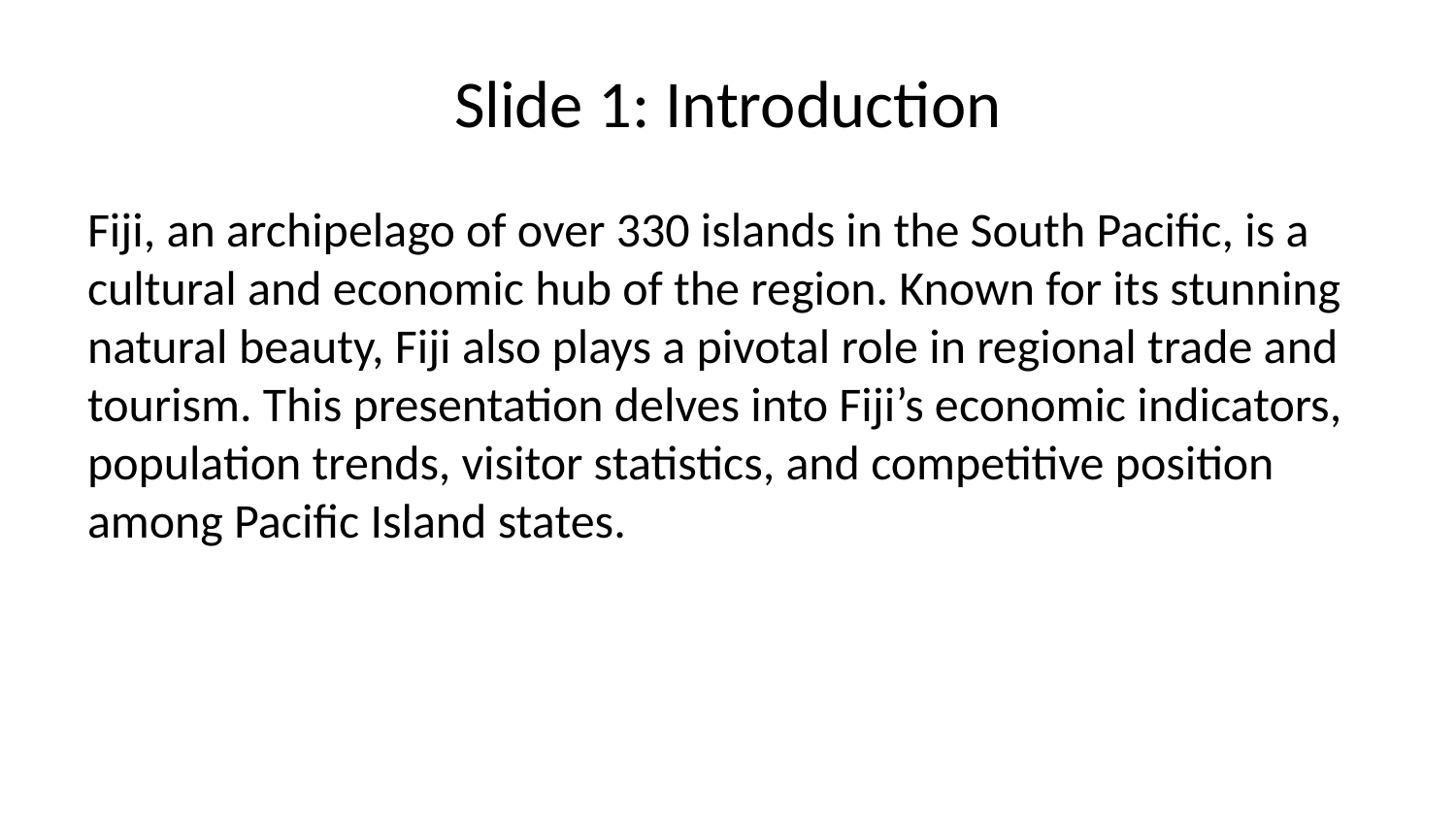

# Slide 1: Introduction
Fiji, an archipelago of over 330 islands in the South Pacific, is a cultural and economic hub of the region. Known for its stunning natural beauty, Fiji also plays a pivotal role in regional trade and tourism. This presentation delves into Fiji’s economic indicators, population trends, visitor statistics, and competitive position among Pacific Island states.